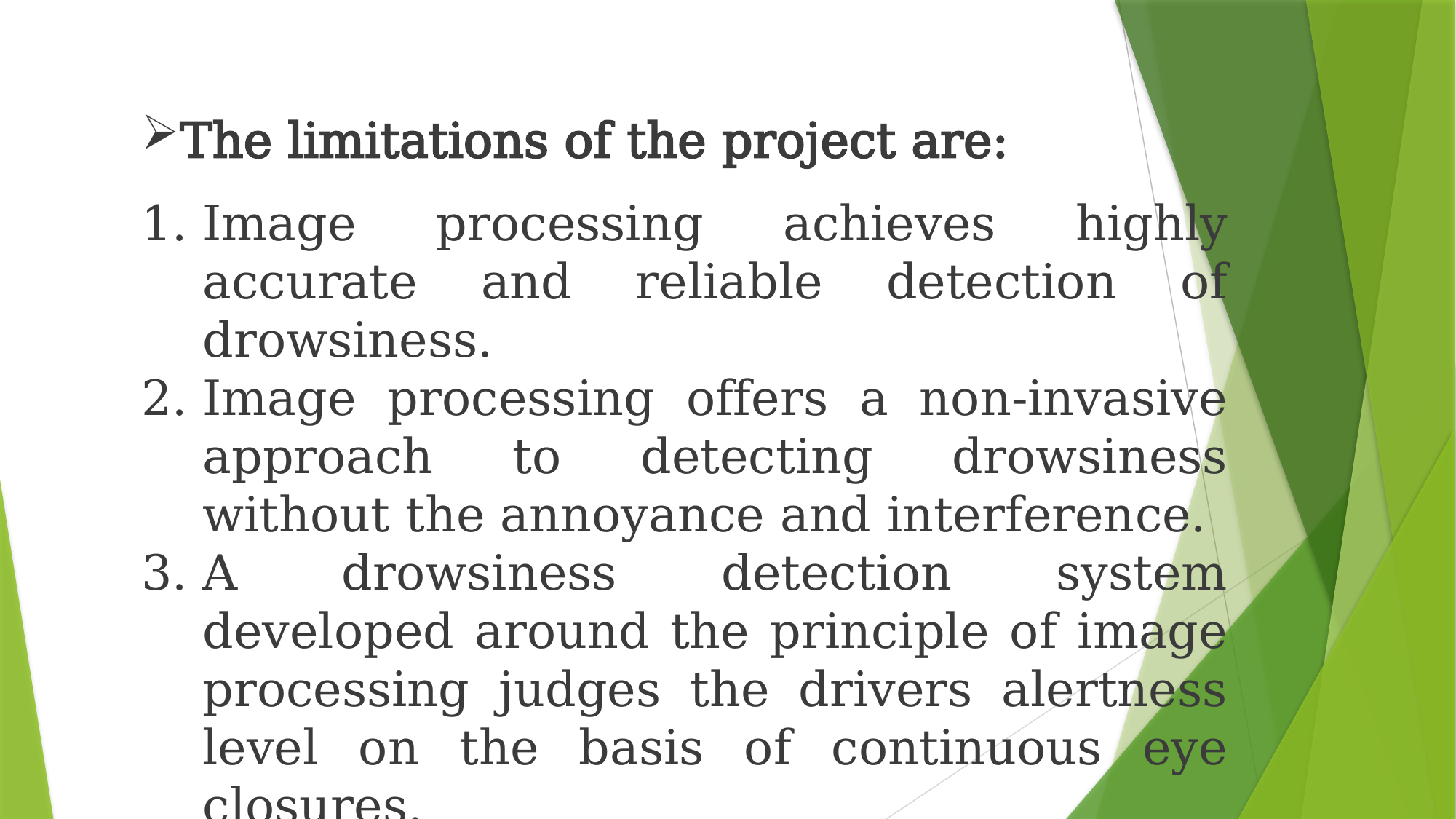

The limitations of the project are:
Image processing achieves highly accurate and reliable detection of drowsiness.
Image processing offers a non-invasive approach to detecting drowsiness without the annoyance and interference.
A drowsiness detection system developed around the principle of image processing judges the drivers alertness level on the basis of continuous eye closures.